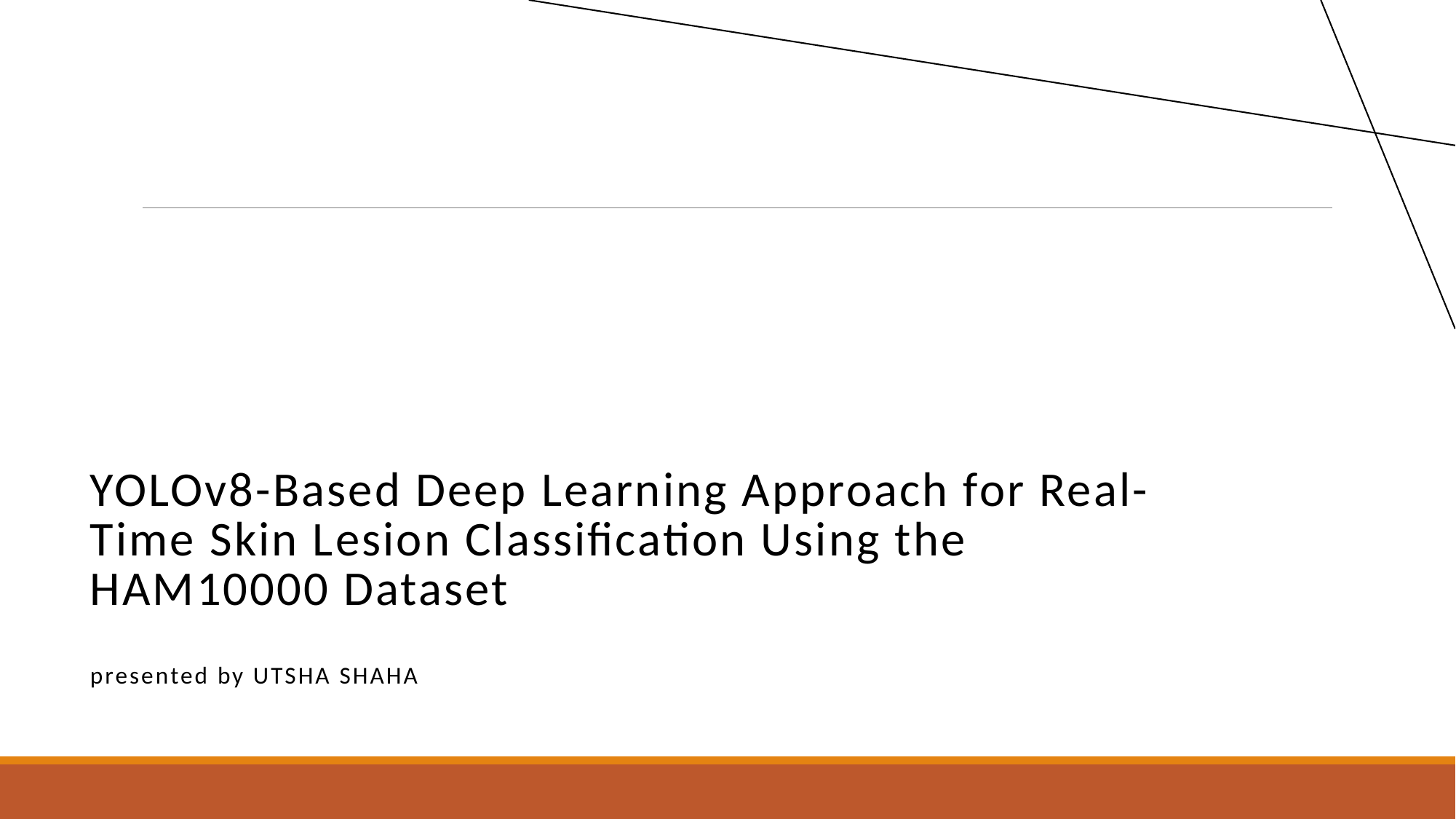

# YOLOv8-Based Deep Learning Approach for Real-Time Skin Lesion Classification Using the HAM10000 Dataset presented by UTSHA SHAHA